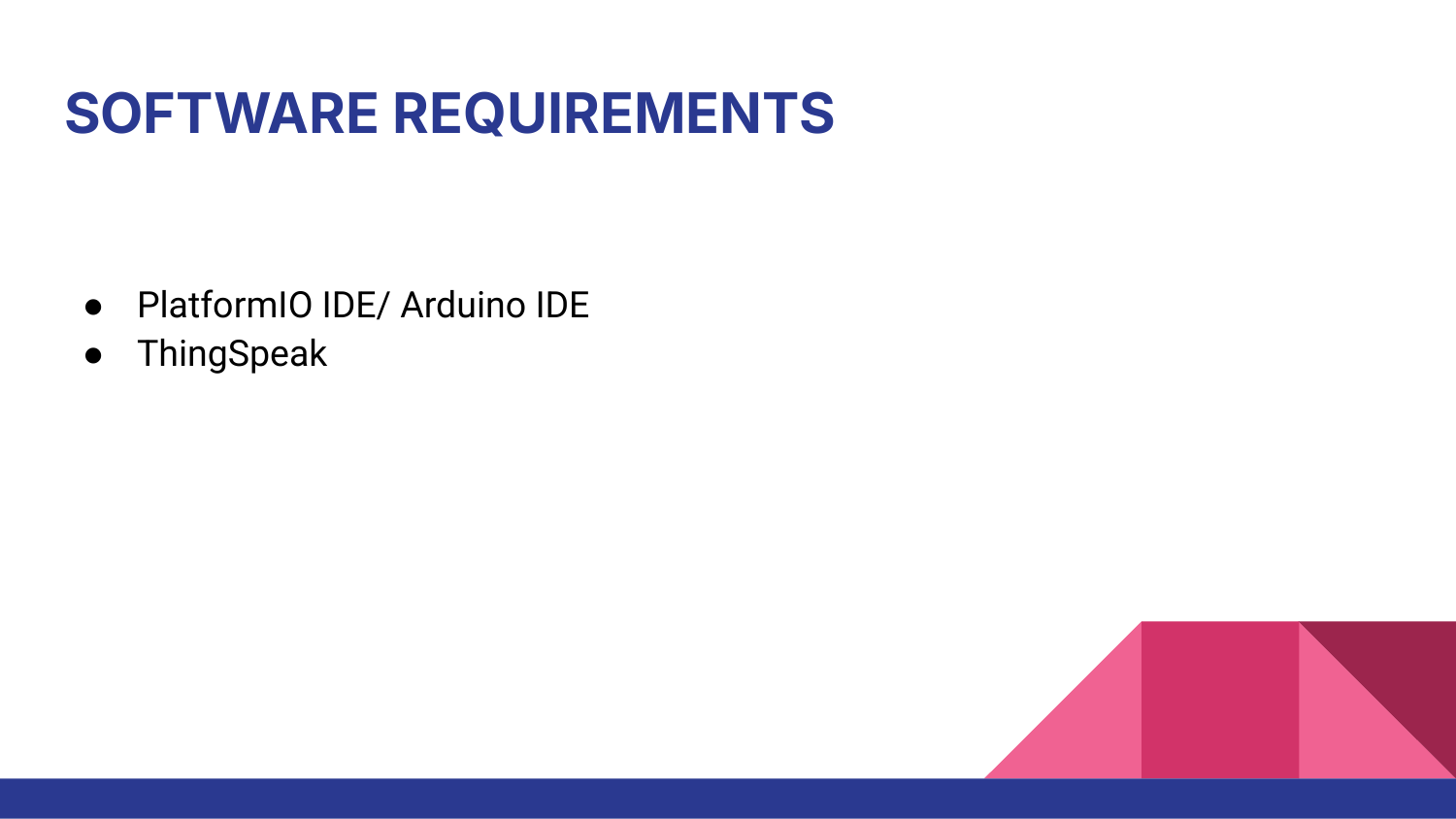

# SOFTWARE REQUIREMENTS

PlatformIO IDE/ Arduino IDE
ThingSpeak